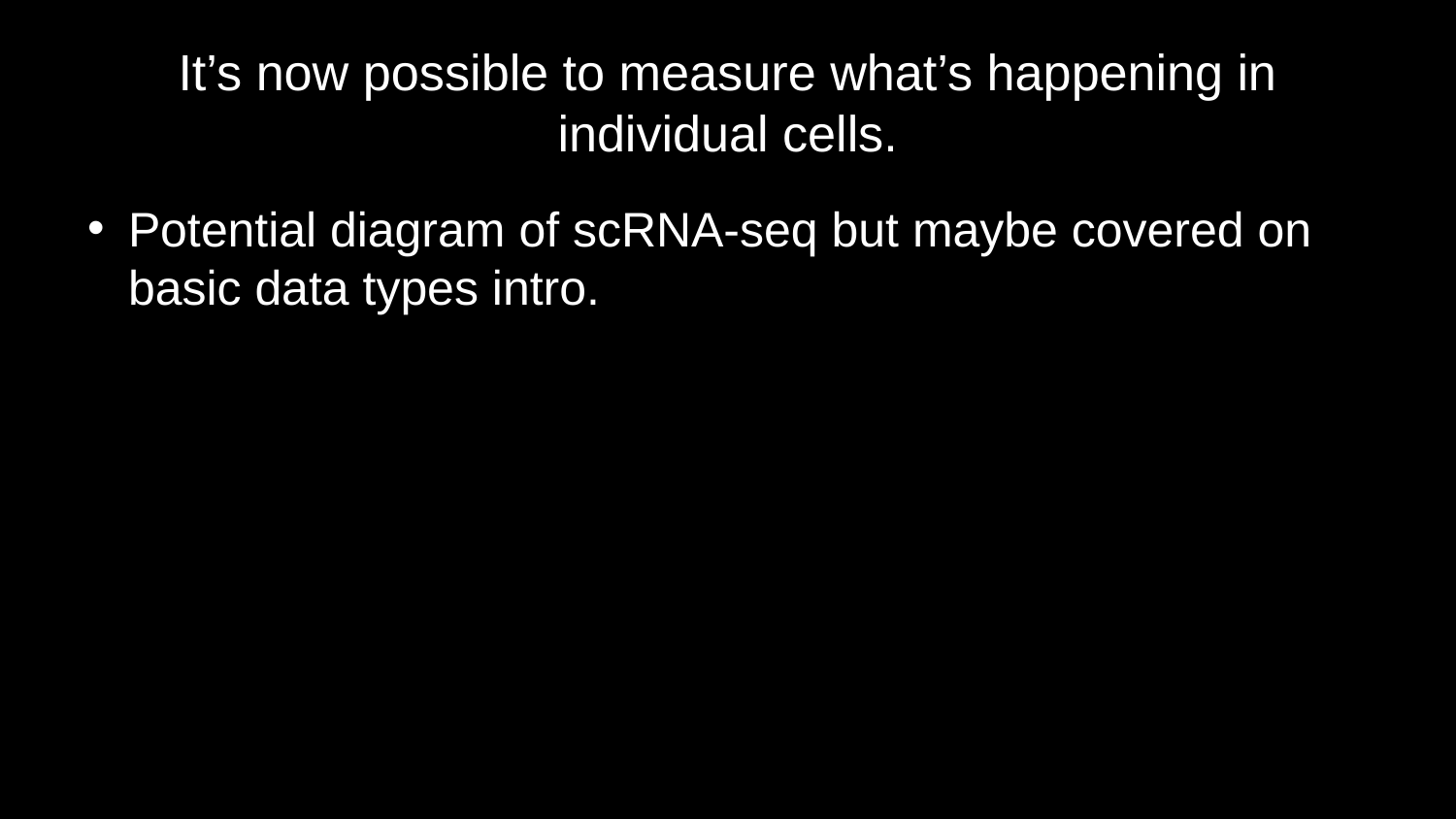

# It’s now possible to measure what’s happening in individual cells.
Potential diagram of scRNA-seq but maybe covered on basic data types intro.